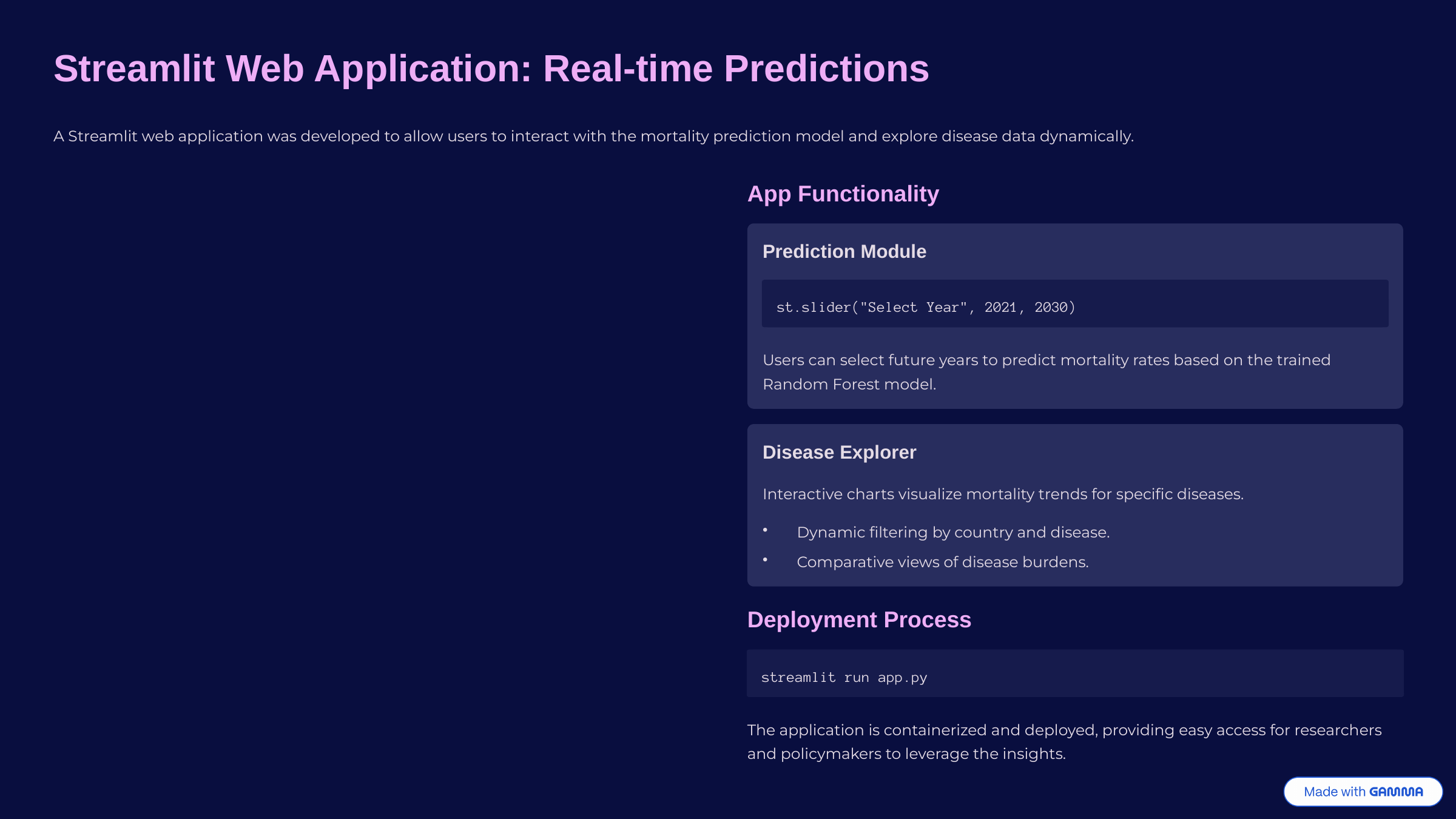

Streamlit Web Application: Real-time Predictions
A Streamlit web application was developed to allow users to interact with the mortality prediction model and explore disease data dynamically.
App Functionality

Prediction Module

st.slider("Select Year", 2021, 2030)
Users can select future years to predict mortality rates based on the trained Random Forest model.

Disease Explorer
Interactive charts visualize mortality trends for specific diseases.
Dynamic filtering by country and disease.
Comparative views of disease burdens.
Deployment Process

streamlit run app.py
The application is containerized and deployed, providing easy access for researchers and policymakers to leverage the insights.